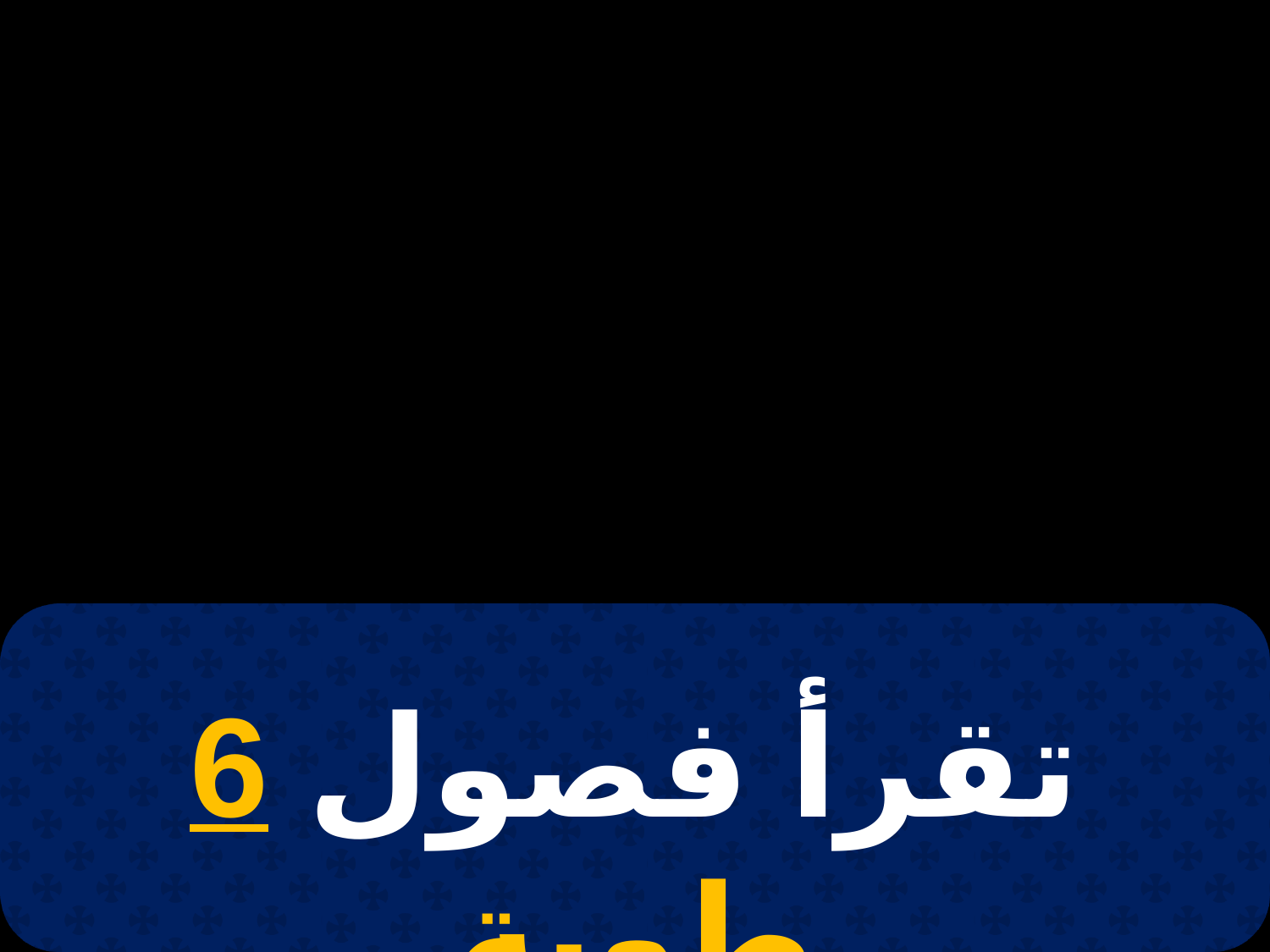

# 8 أمشير
تقرأ فصول 6 طوبة